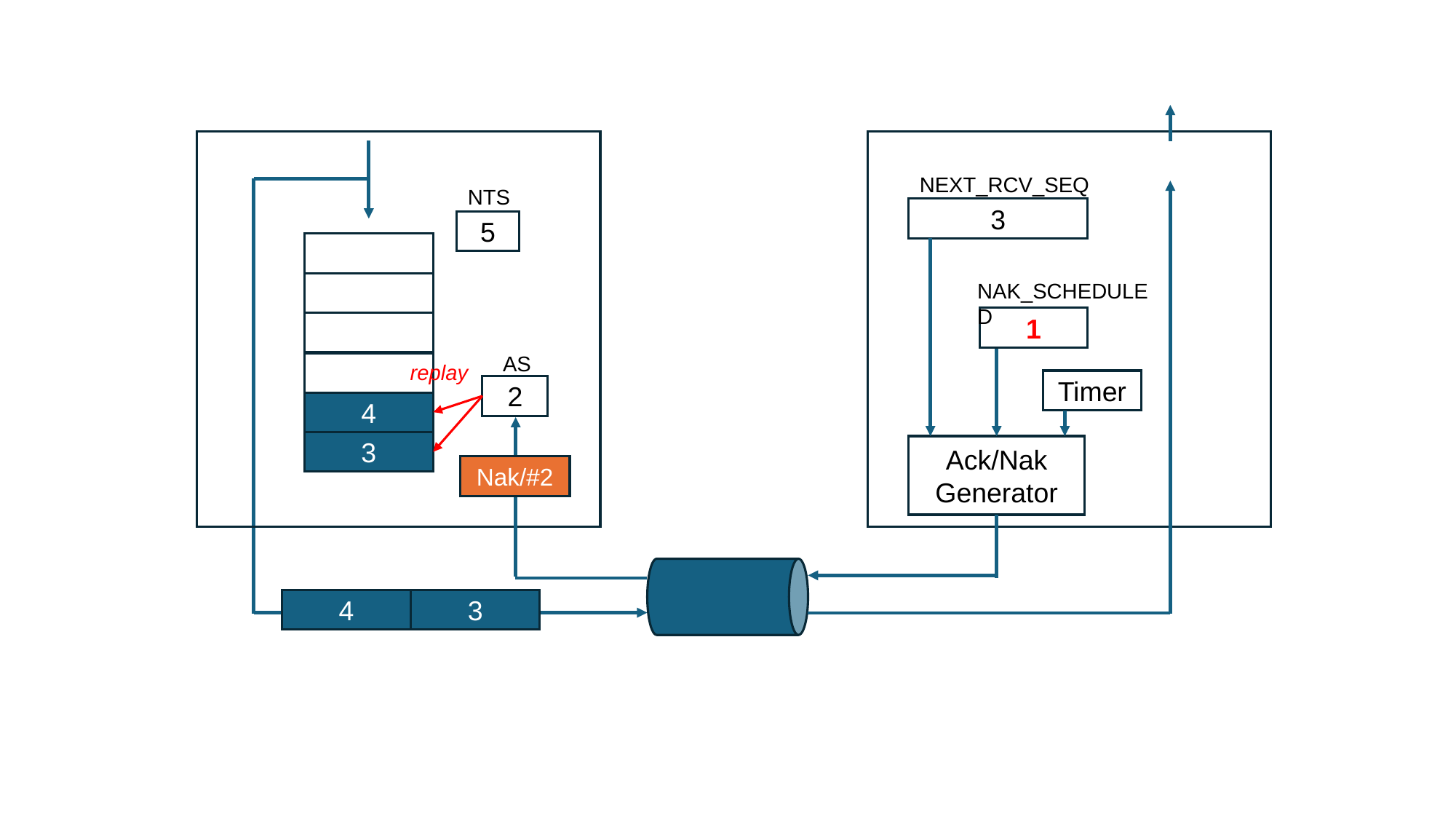

NEXT_RCV_SEQ
NTS
3
5

NAK_SCHEDULED

1

AS

replay
Timer
2
4
3
Ack/Nak
Generator
Nak/#2

4
3